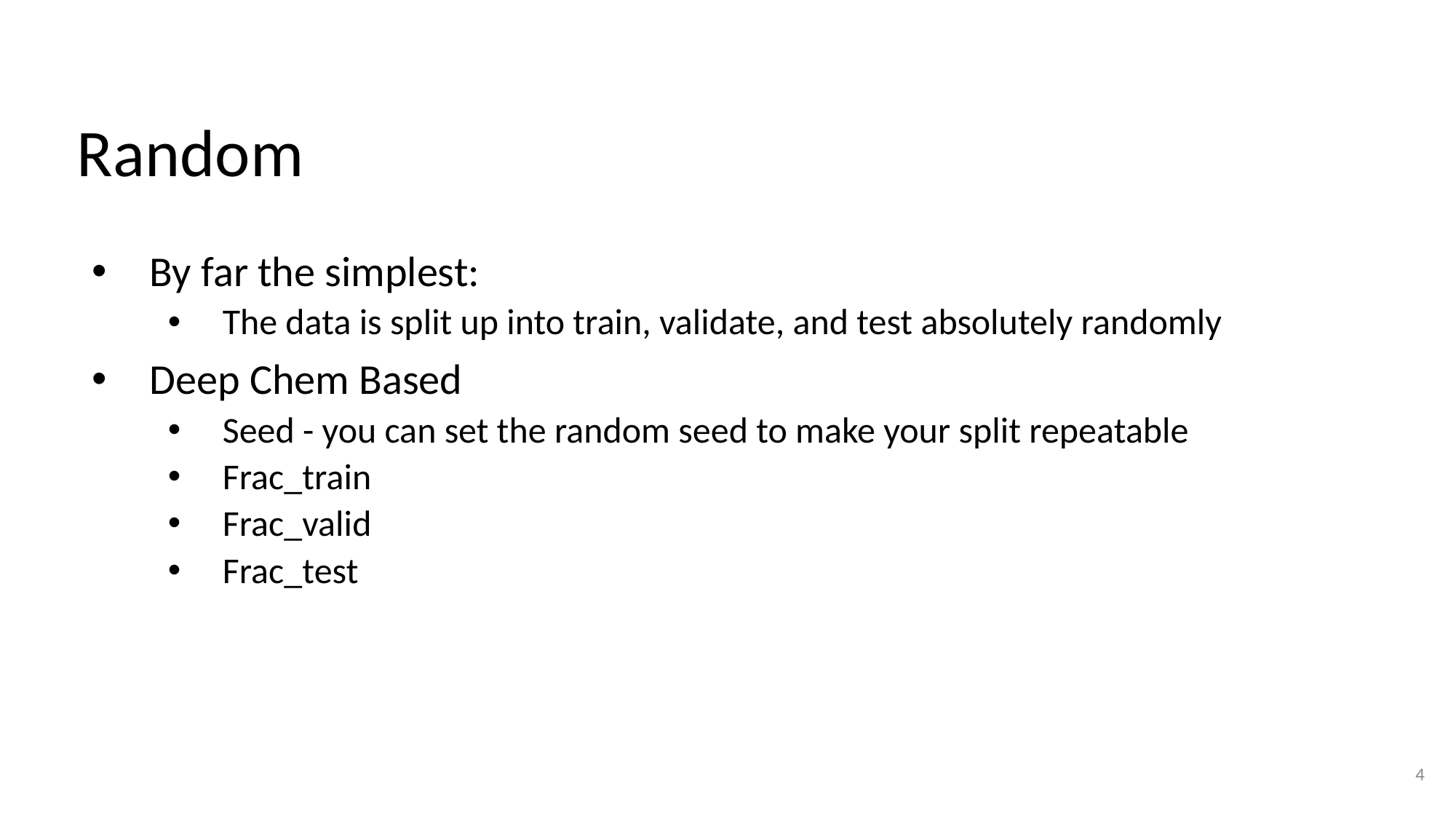

# Random
By far the simplest:
The data is split up into train, validate, and test absolutely randomly
Deep Chem Based
Seed - you can set the random seed to make your split repeatable
Frac_train
Frac_valid
Frac_test

4